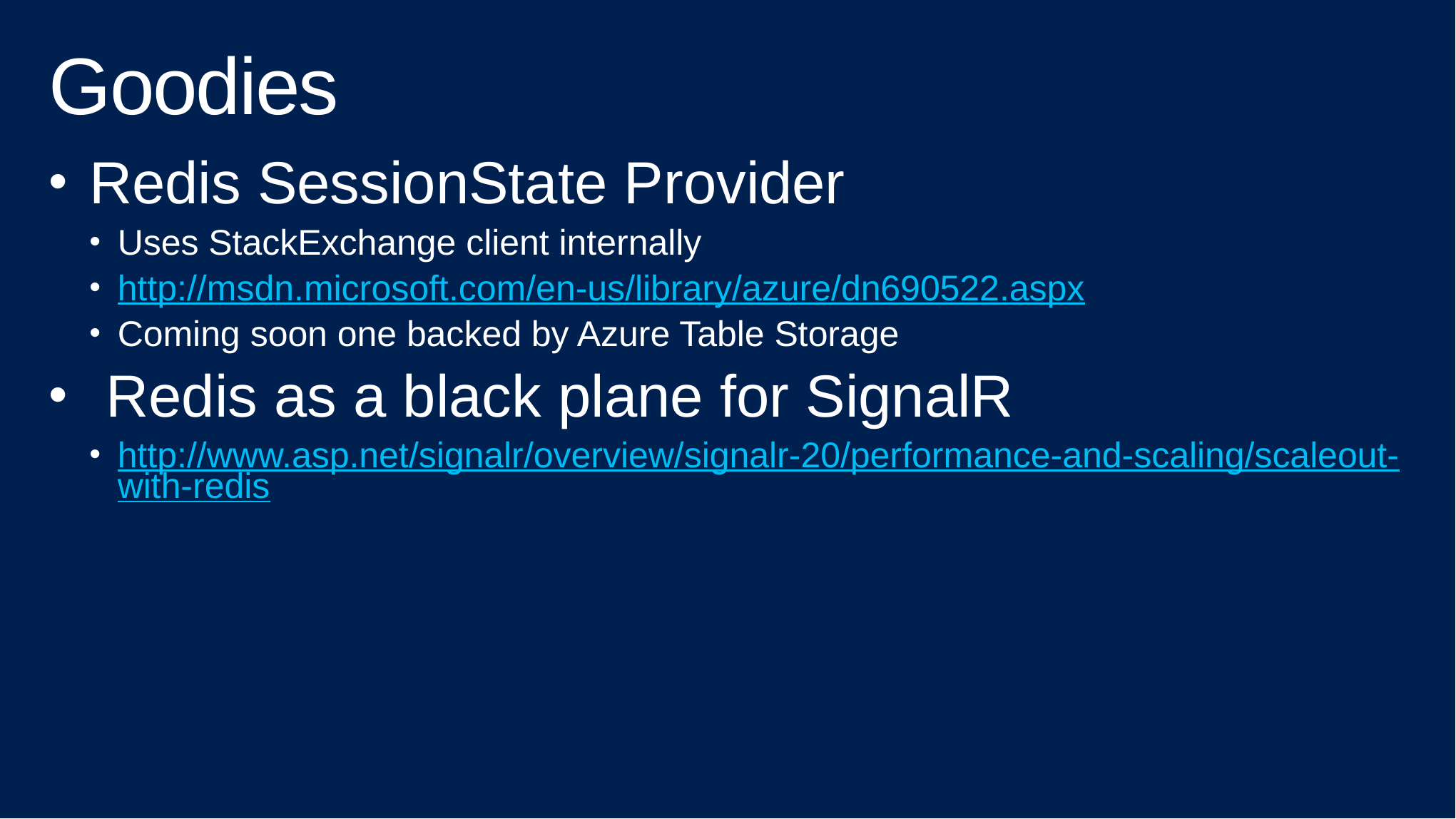

# Goodies
Redis SessionState Provider
Uses StackExchange client internally
http://msdn.microsoft.com/en-us/library/azure/dn690522.aspx
Coming soon one backed by Azure Table Storage
 Redis as a black plane for SignalR
http://www.asp.net/signalr/overview/signalr-20/performance-and-scaling/scaleout-with-redis